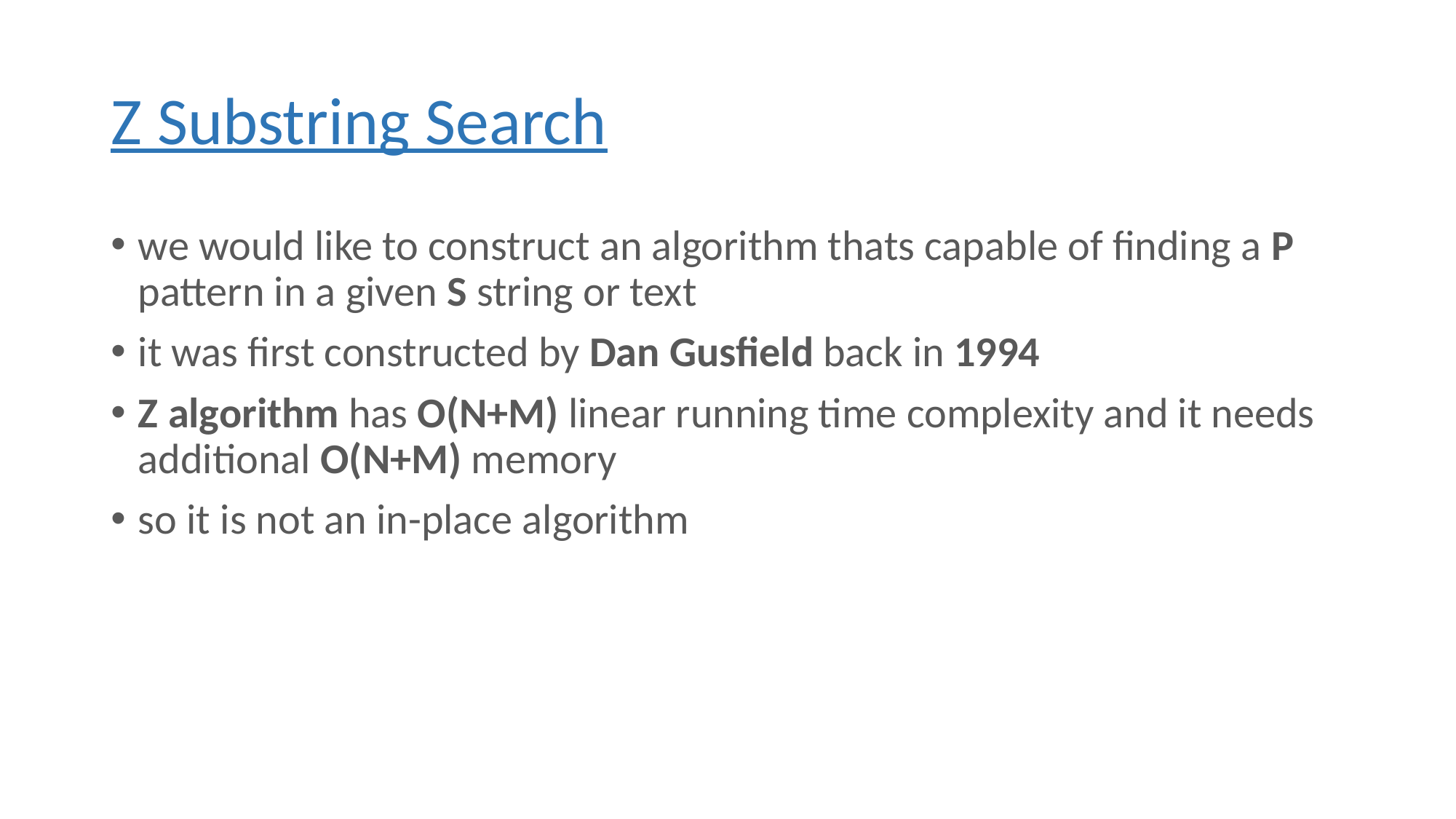

# Z Substring Search
we would like to construct an algorithm thats capable of finding a P pattern in a given S string or text
it was first constructed by Dan Gusfield back in 1994
Z algorithm has O(N+M) linear running time complexity and it needs additional O(N+M) memory
so it is not an in-place algorithm